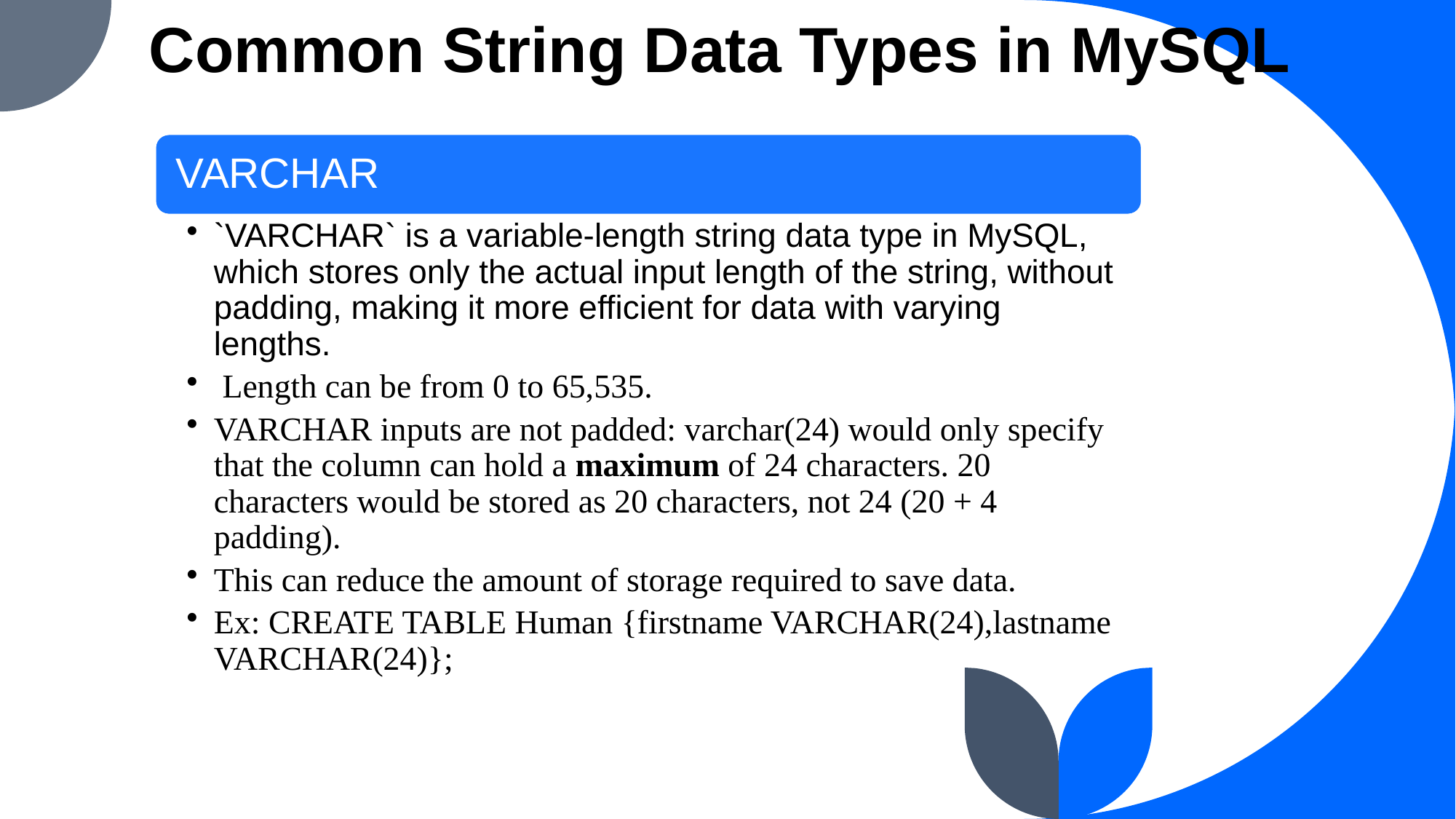

# Common String Data Types in MySQL
VARCHAR
`VARCHAR` is a variable-length string data type in MySQL, which stores only the actual input length of the string, without padding, making it more efficient for data with varying lengths.
 Length can be from 0 to 65,535.
VARCHAR inputs are not padded: varchar(24) would only specify that the column can hold a maximum of 24 characters. 20 characters would be stored as 20 characters, not 24 (20 + 4 padding).
This can reduce the amount of storage required to save data.
Ex: CREATE TABLE Human {firstname VARCHAR(24),lastname VARCHAR(24)};